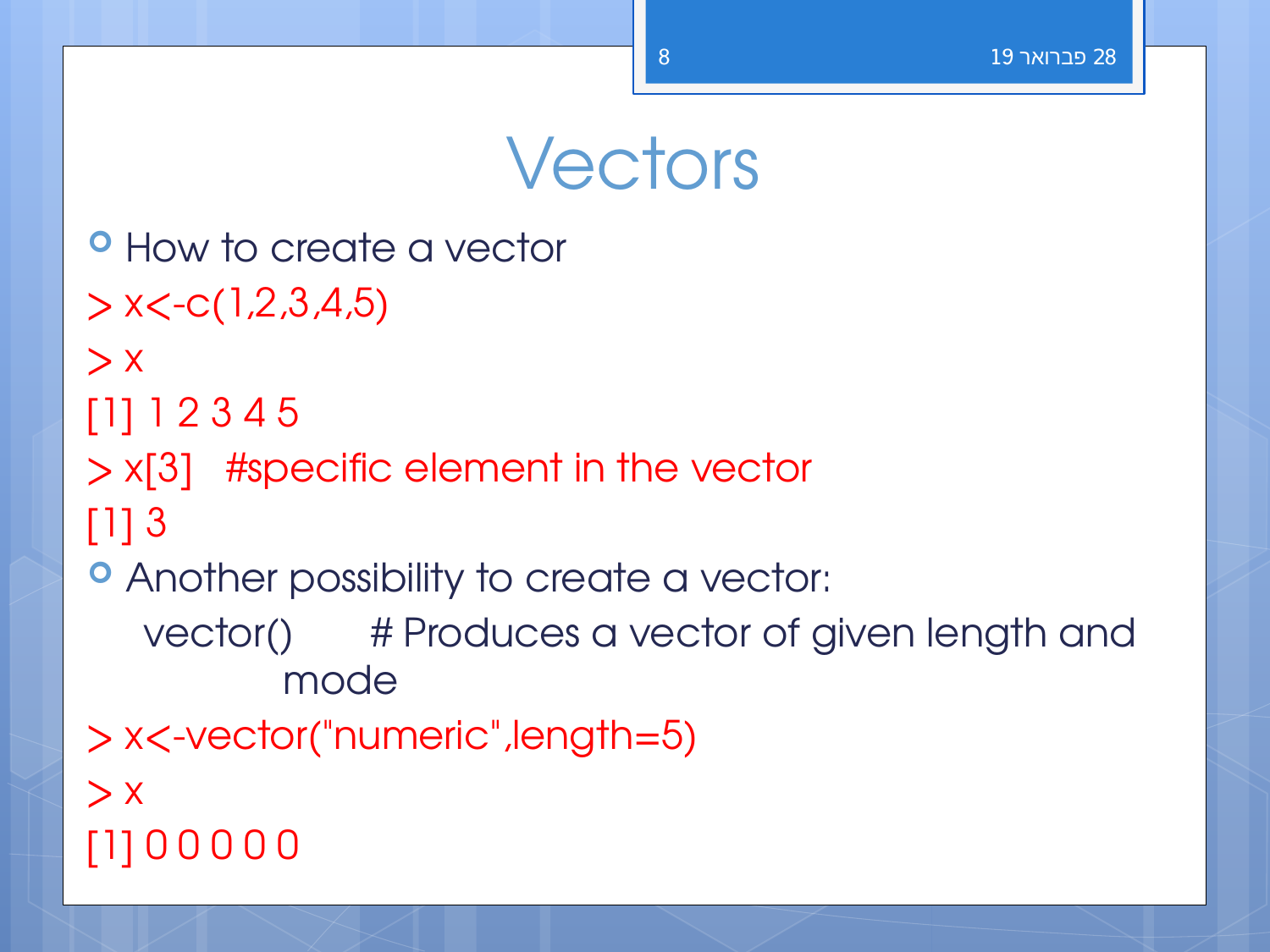

8
28 פברואר 19
# Vectors
How to create a vector
	> x<-c(1,2,3,4,5)
	> x
	[1] 1 2 3 4 5
	> x[3]   #specific element in the vector
	[1] 3
Another possibility to create a vector:
      vector()       # Produces a vector of given length and 		        mode
	> x<-vector("numeric",length=5)
	> x
	[1] 0 0 0 0 0